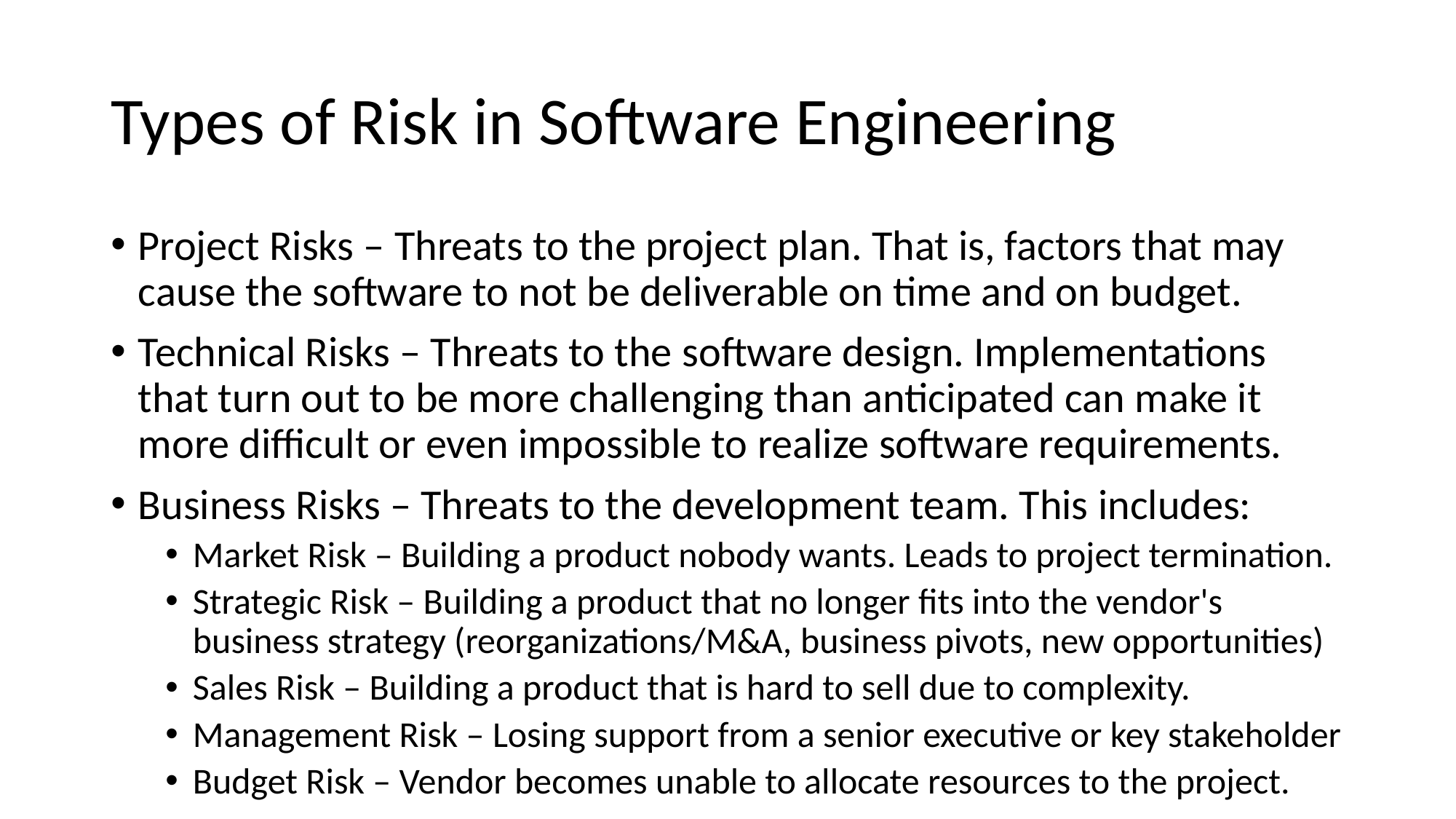

# Types of Risk in Software Engineering
Project Risks – Threats to the project plan. That is, factors that may cause the software to not be deliverable on time and on budget.
Technical Risks – Threats to the software design. Implementations that turn out to be more challenging than anticipated can make it more difficult or even impossible to realize software requirements.
Business Risks – Threats to the development team. This includes:
Market Risk – Building a product nobody wants. Leads to project termination.
Strategic Risk – Building a product that no longer fits into the vendor's business strategy (reorganizations/M&A, business pivots, new opportunities)
Sales Risk – Building a product that is hard to sell due to complexity.
Management Risk – Losing support from a senior executive or key stakeholder
Budget Risk – Vendor becomes unable to allocate resources to the project.